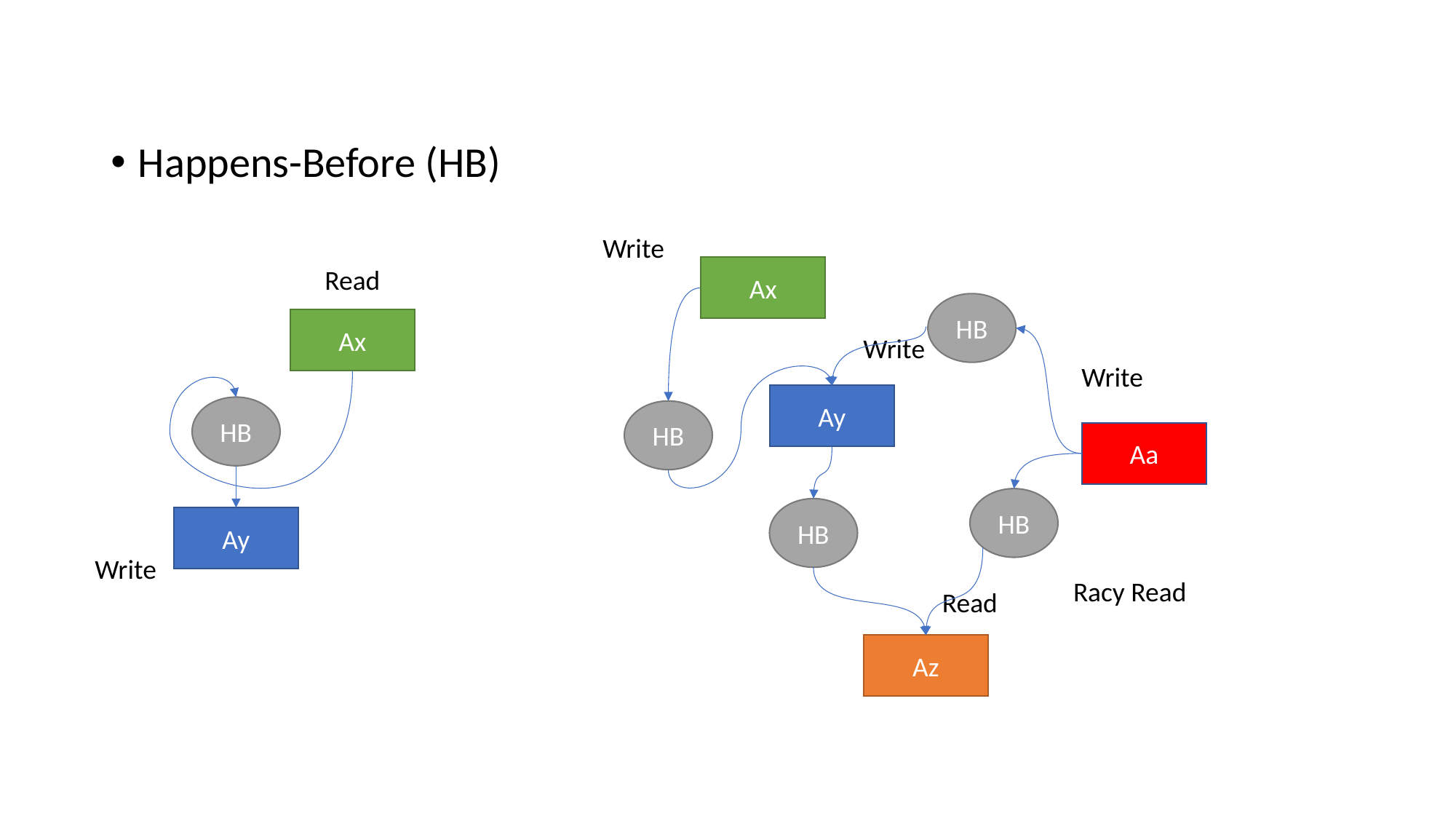

#
Happens-Before (HB)
Write
Read
Ax
HB
Ax
Write
Write
Ay
HB
HB
Aa
HB
HB
Ay
Write
Racy Read
Read
Az